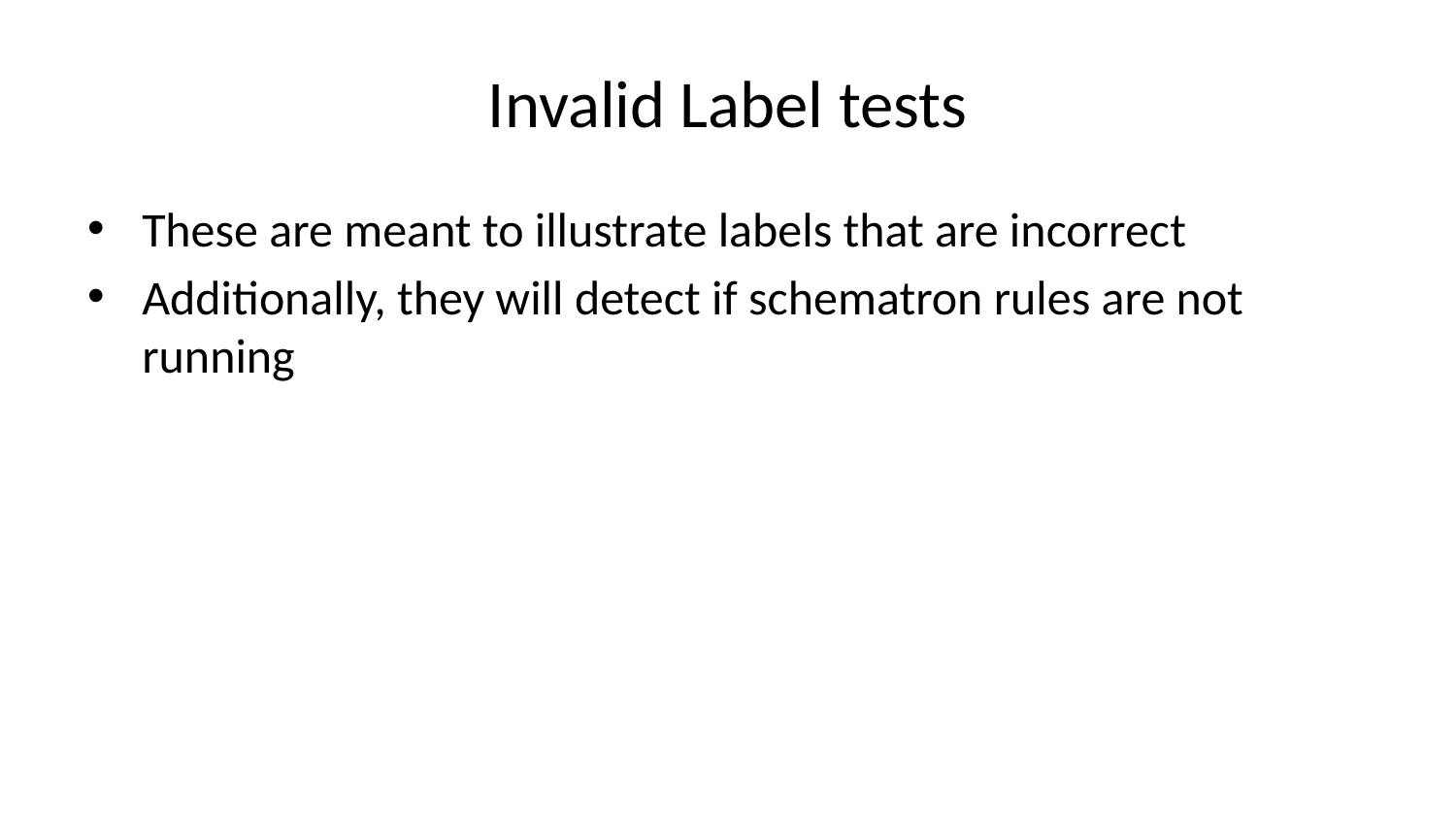

# Invalid Label tests
These are meant to illustrate labels that are incorrect
Additionally, they will detect if schematron rules are not running